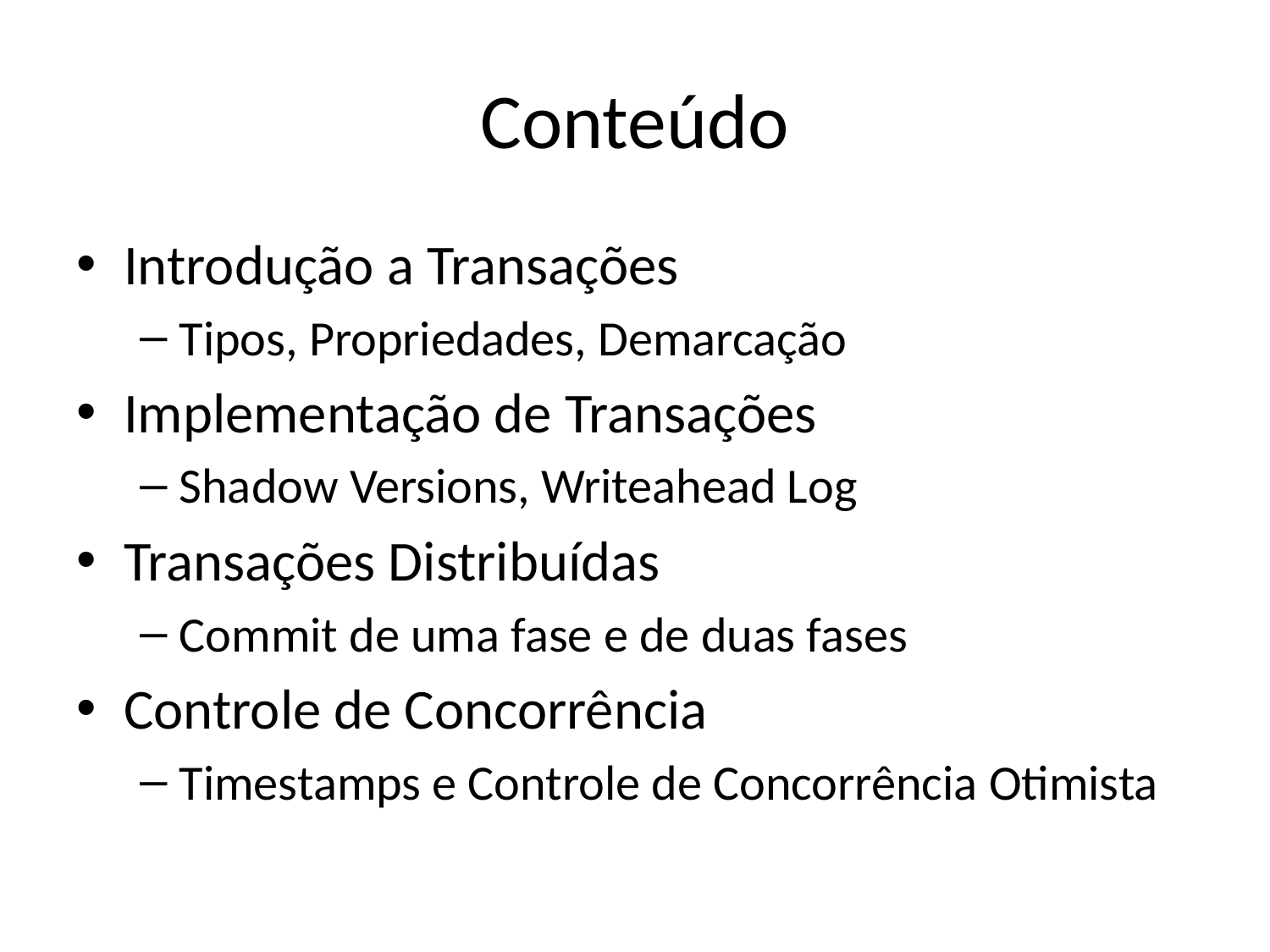

# Conteúdo
Introdução a Transações
Tipos, Propriedades, Demarcação
Implementação de Transações
Shadow Versions, Writeahead Log
Transações Distribuídas
Commit de uma fase e de duas fases
Controle de Concorrência
Timestamps e Controle de Concorrência Otimista